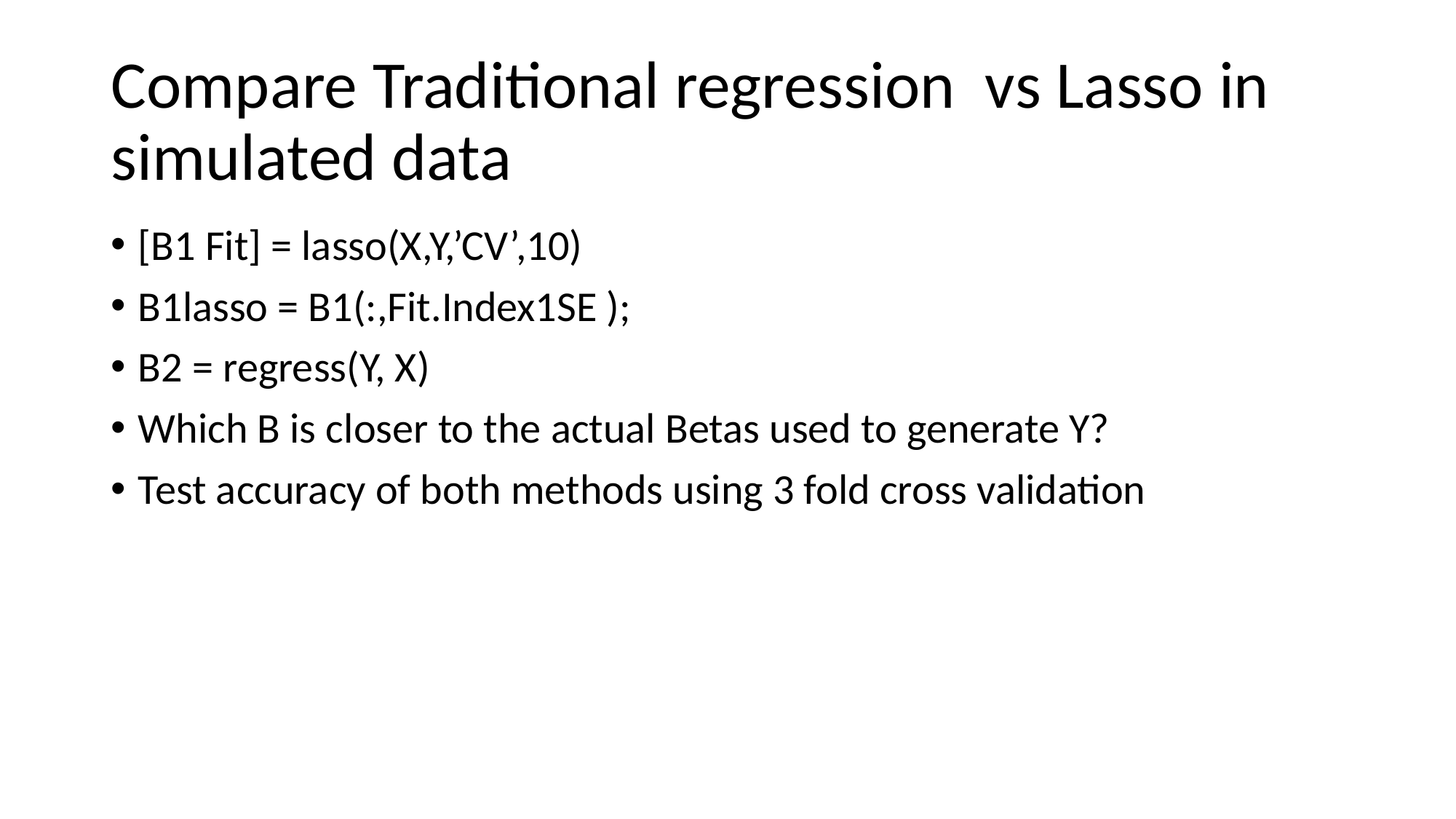

# Compare Traditional regression  vs Lasso in simulated data
[B1 Fit] = lasso(X,Y,’CV’,10)
B1lasso = B1(:,Fit.Index1SE );
B2 = regress(Y, X)
Which B is closer to the actual Betas used to generate Y?
Test accuracy of both methods using 3 fold cross validation